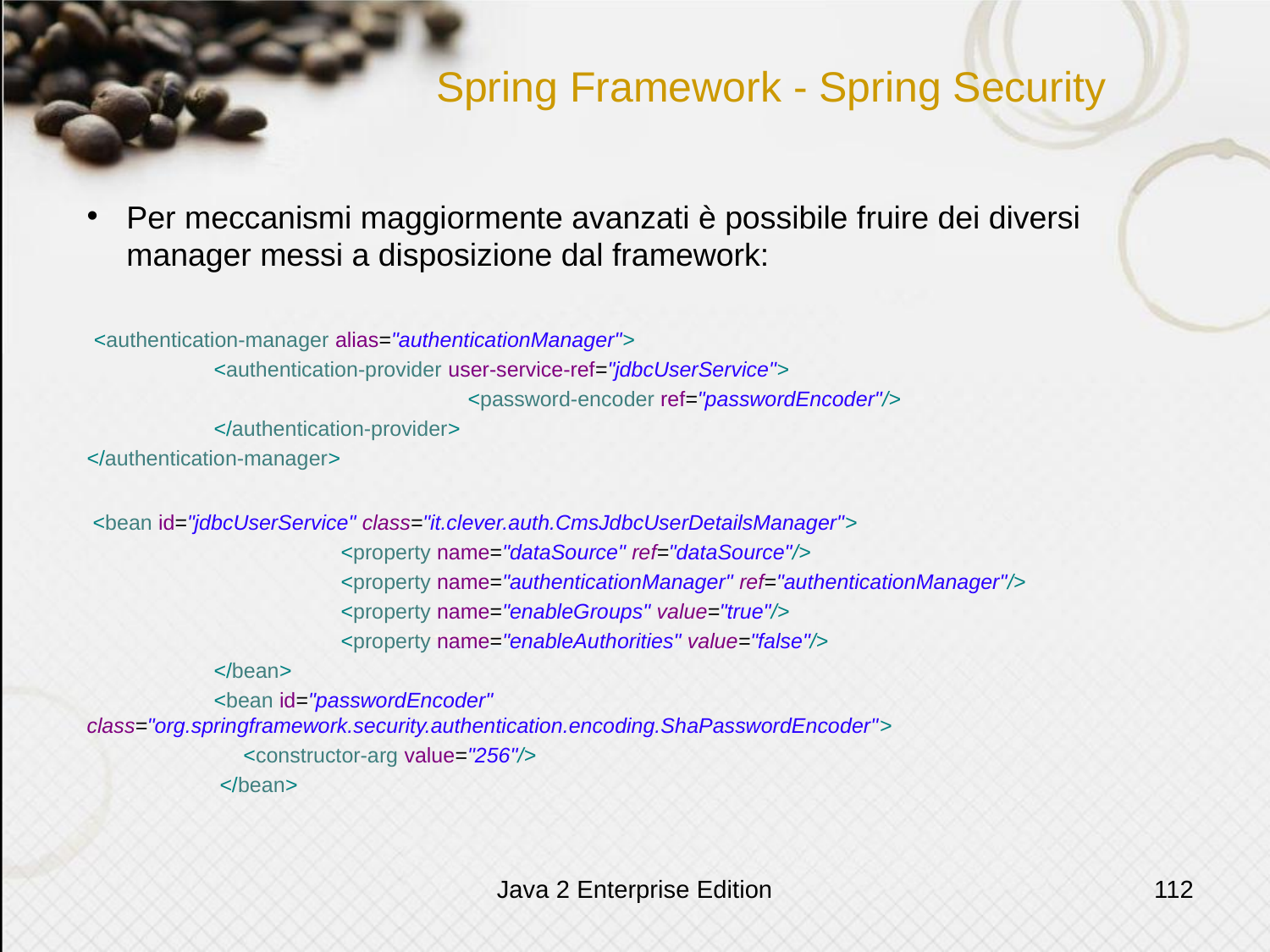

# Spring Framework - Spring Security
Per meccanismi maggiormente avanzati è possibile fruire dei diversi manager messi a disposizione dal framework:

 <authentication-manager alias="authenticationManager">
    	<authentication-provider user-service-ref="jdbcUserService">
			<password-encoder ref="passwordEncoder"/>
	</authentication-provider>
</authentication-manager>

 <bean id="jdbcUserService" class="it.clever.auth.CmsJdbcUserDetailsManager">
		<property name="dataSource" ref="dataSource"/>
		<property name="authenticationManager" ref="authenticationManager"/>
		<property name="enableGroups" value="true"/>
		<property name="enableAuthorities" value="false"/>
	</bean>
	<bean id="passwordEncoder" 		   		class="org.springframework.security.authentication.encoding.ShaPasswordEncoder">
	     <constructor-arg value="256"/>
	 </bean>
Java 2 Enterprise Edition
112